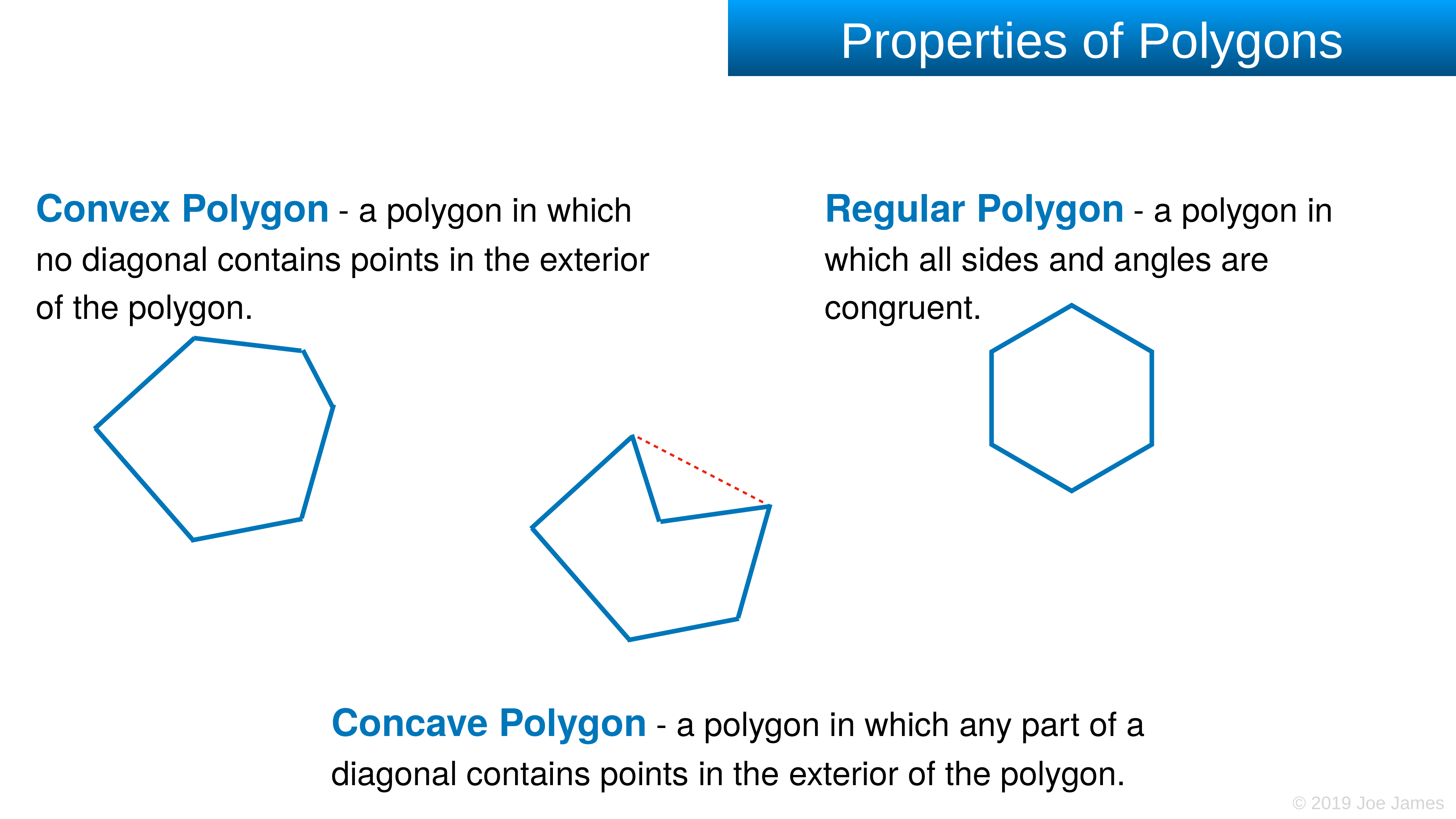

# Properties of Polygons
Convex Polygon - a polygon in which no diagonal contains points in the exterior of the polygon.
Regular Polygon - a polygon in which all sides and angles are congruent.

Concave Polygon - a polygon in which any part of a diagonal contains points in the exterior of the polygon.